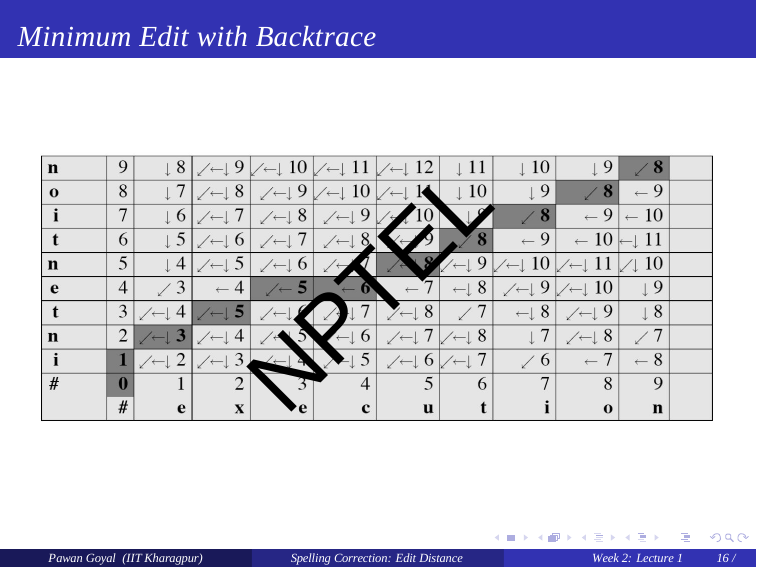

# Minimum Edit with Backtrace

NPTEL

Pawan Goyal  (IIT Kharagpur)
Spelling Correction: Edit Distance
Week 2: Lecture 1
16 / 20